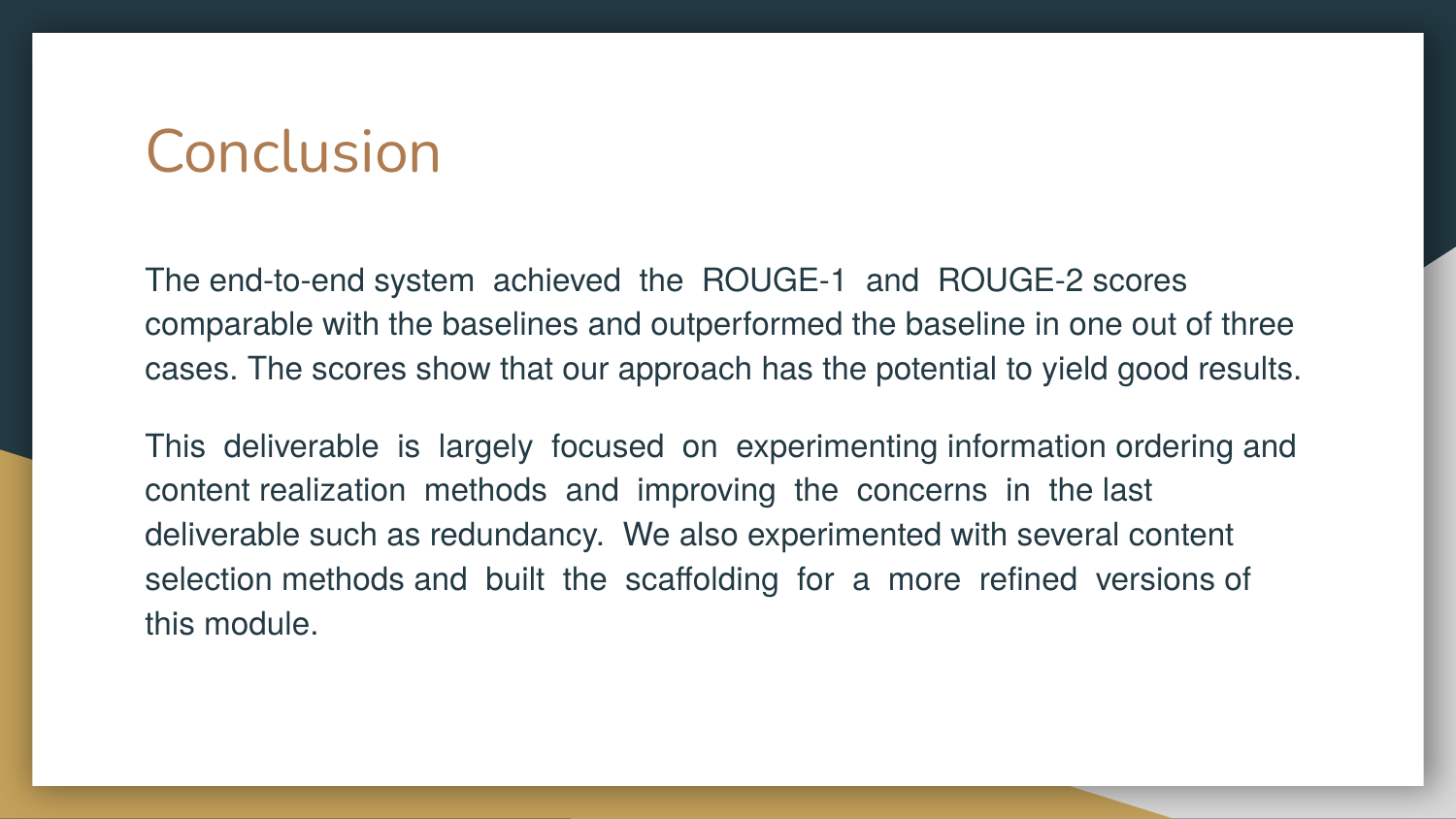

# Conclusion
The end-to-end system  achieved  the  ROUGE-1  and  ROUGE-2 scores comparable with the baselines and outperformed the baseline in one out of three cases. The scores show that our approach has the potential to yield good results.
This  deliverable  is  largely  focused  on  experimenting information ordering and content realization  methods  and  improving  the  concerns  in  the last deliverable such as redundancy.  We also experimented with several content selection methods and  built  the  scaffolding  for  a  more  refined  versions of this module.